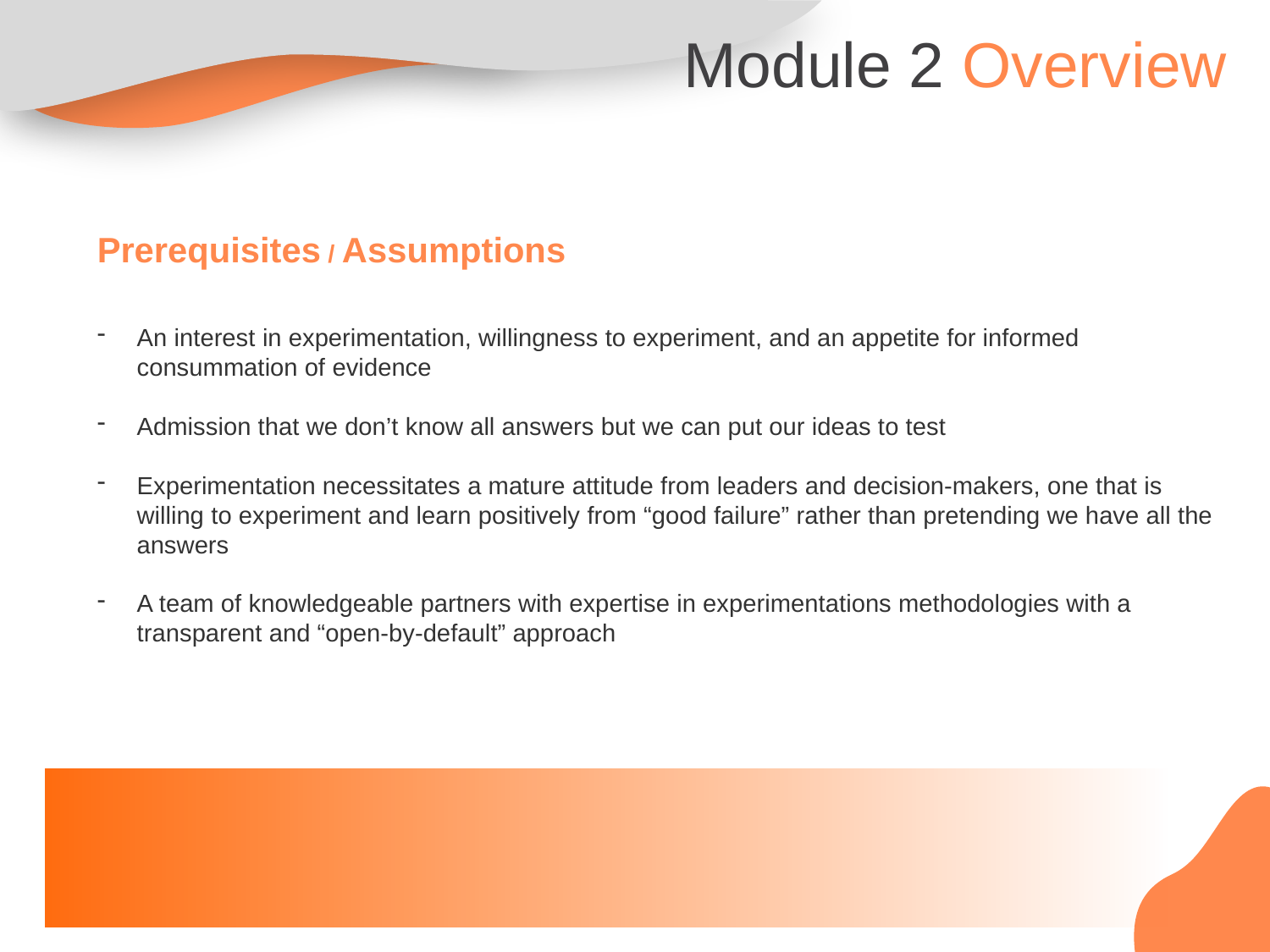

Module 2 Overview
Prerequisites / Assumptions

An interest in experimentation, willingness to experiment, and an appetite for informed consummation of evidence

Admission that we don’t know all answers but we can put our ideas to test

Experimentation necessitates a mature attitude from leaders and decision-makers, one that is willing to experiment and learn positively from “good failure” rather than pretending we have all the answers

A team of knowledgeable partners with expertise in experimentations methodologies with a transparent and “open-by-default” approach